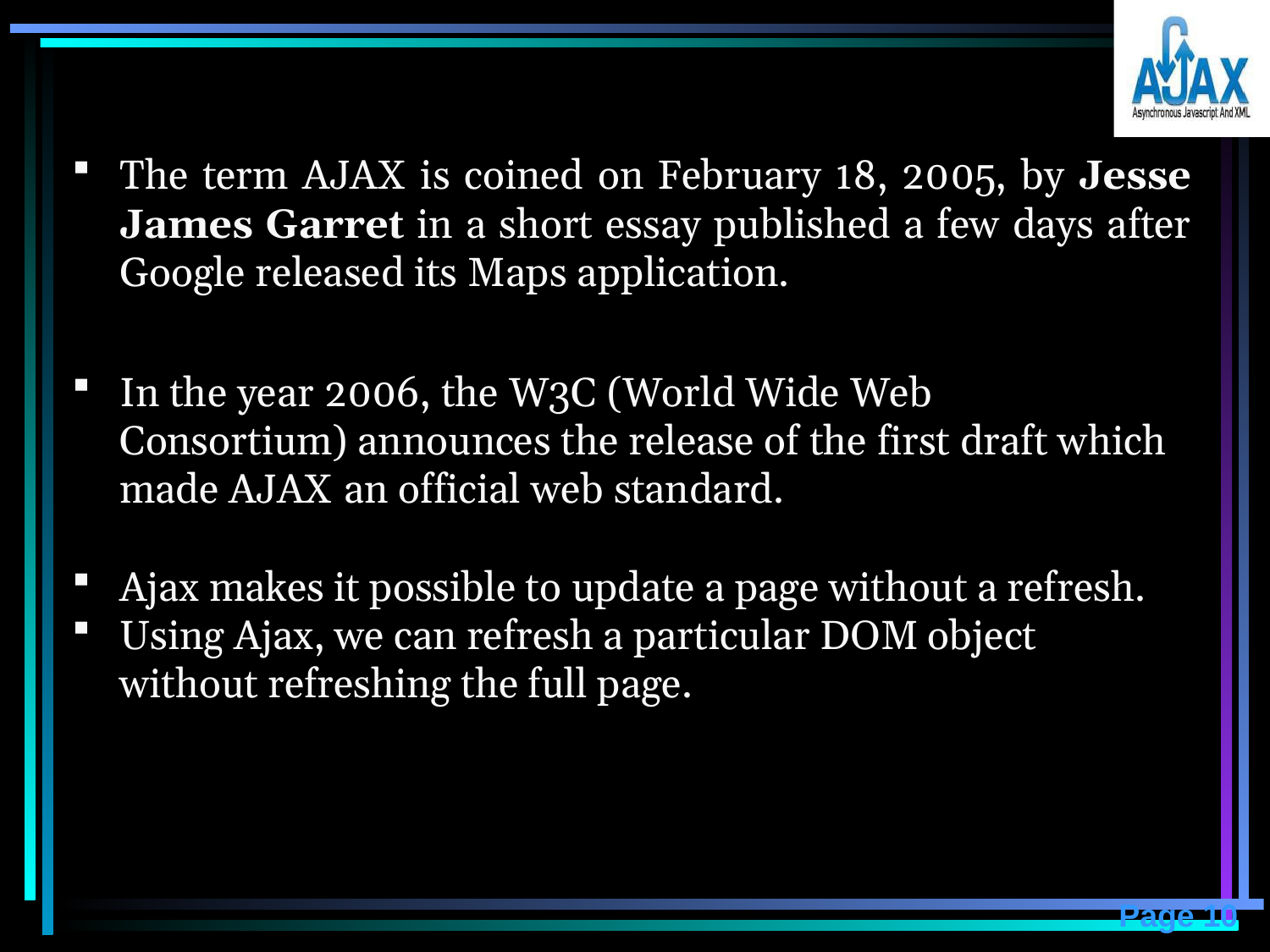

The term AJAX is coined on February 18, 2005, by Jesse James Garret in a short essay published a few days after Google released its Maps application.

In the year 2006, the W3C (World Wide Web Consortium) announces the release of the first draft which made AJAX an official web standard.

Ajax makes it possible to update a page without a refresh.
Using Ajax, we can refresh a particular DOM object without refreshing the full page.
Page 10